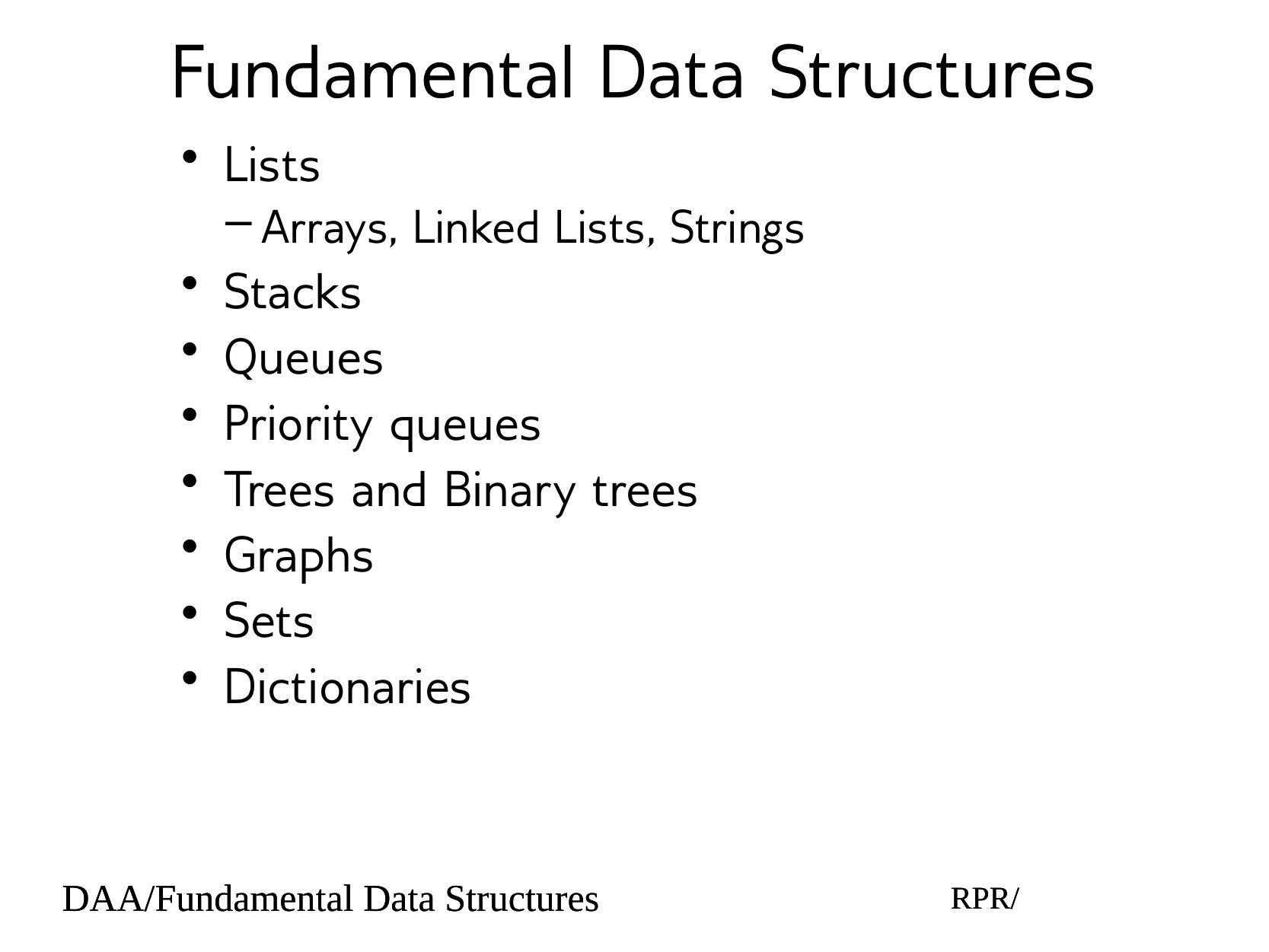

# Fundamental Data Structures
Lists
Arrays, Linked Lists, Strings
Stacks
Queues
Priority queues
Trees and Binary trees
Graphs
Sets
Dictionaries
DAA/Fundamental Data Structures
RPR/
5